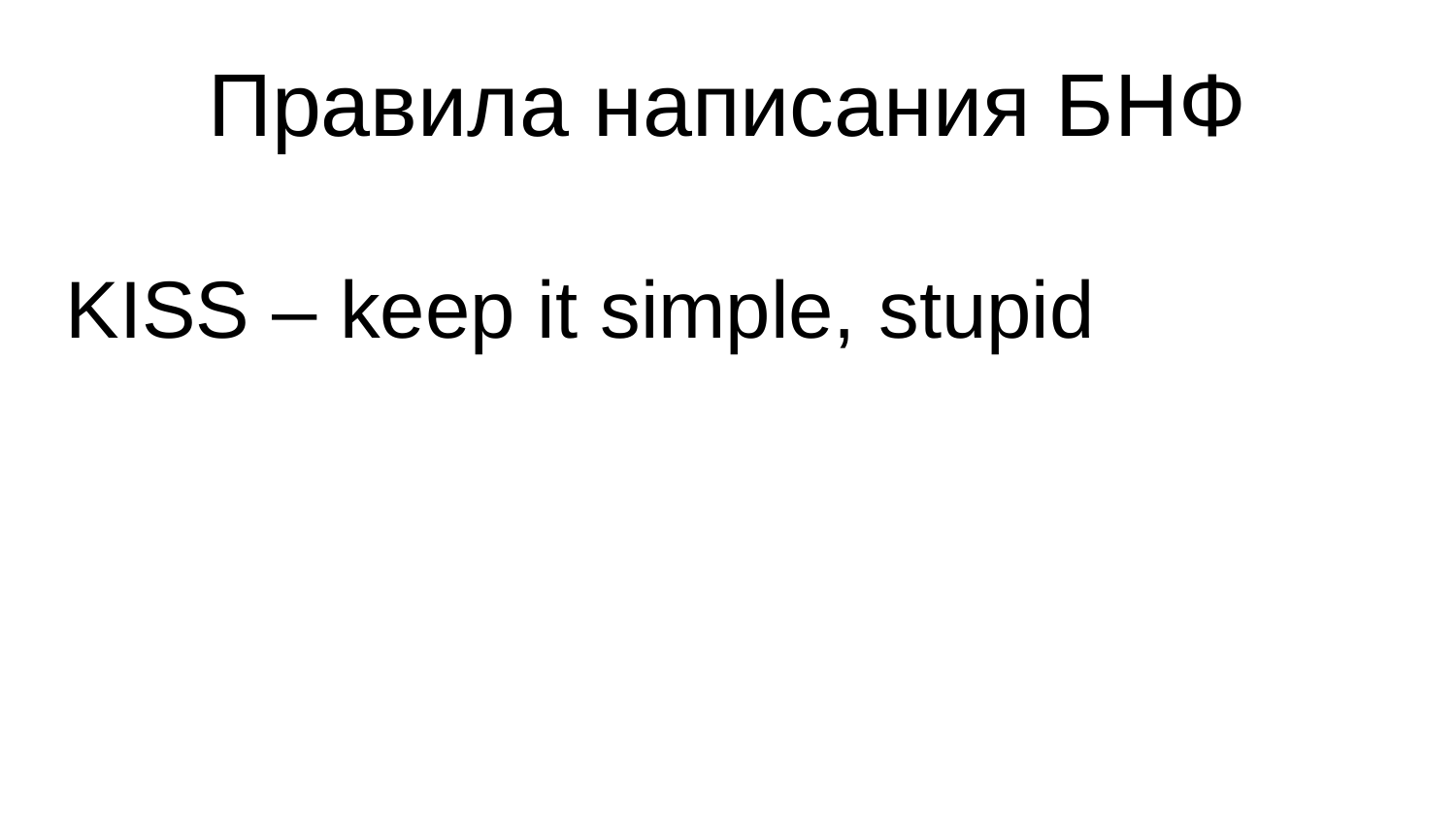

Правила написания БНФ

KISS – keep it simple, stupid